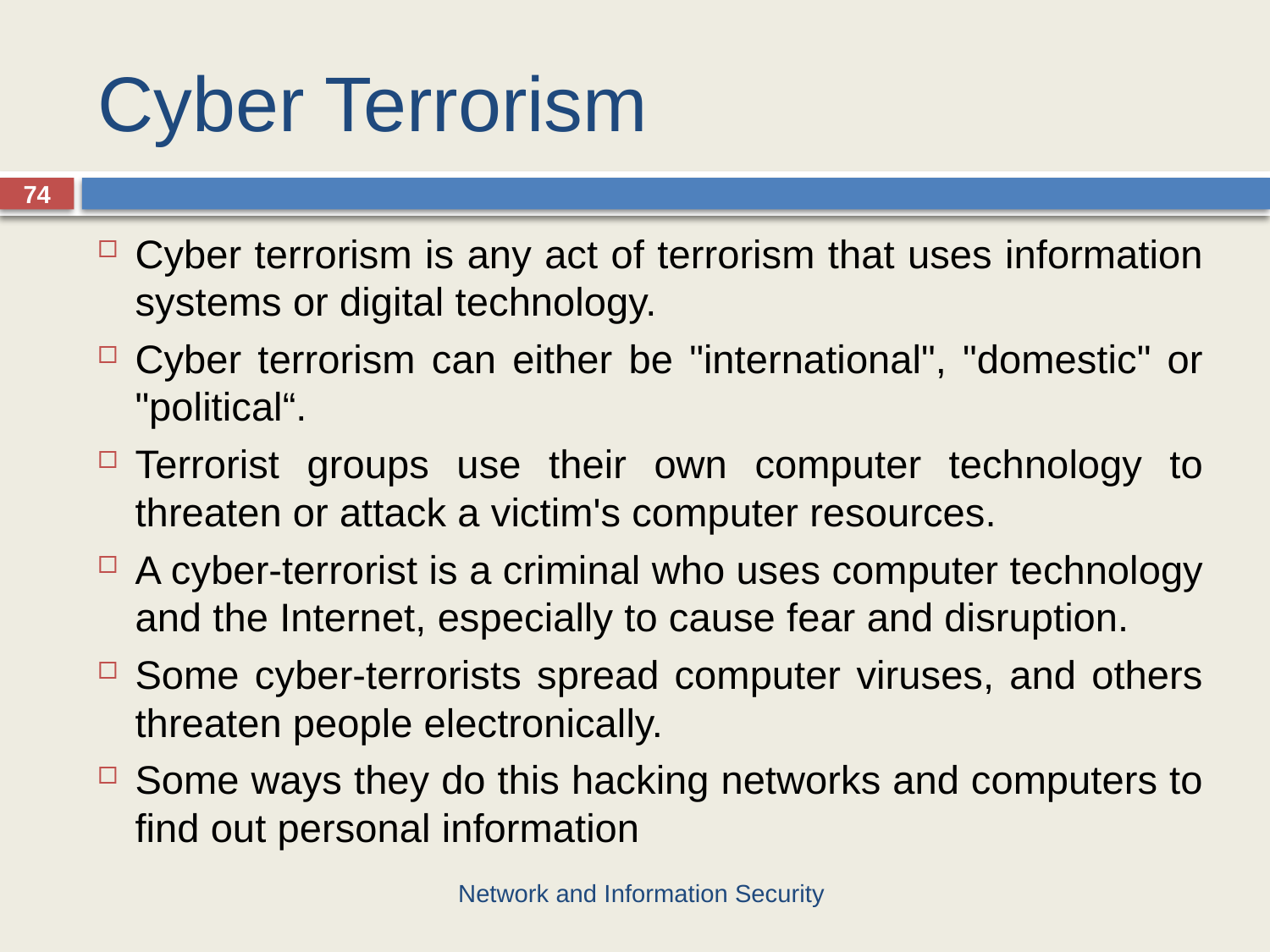

# Cyber Terrorism
74
Cyber terrorism is any act of terrorism that uses information systems or digital technology.
Cyber terrorism can either be "international", "domestic" or "political“.
Terrorist groups use their own computer technology to threaten or attack a victim's computer resources.
A cyber-terrorist is a criminal who uses computer technology and the Internet, especially to cause fear and disruption.
Some cyber-terrorists spread computer viruses, and others threaten people electronically.
Some ways they do this hacking networks and computers to find out personal information
Network and Information Security